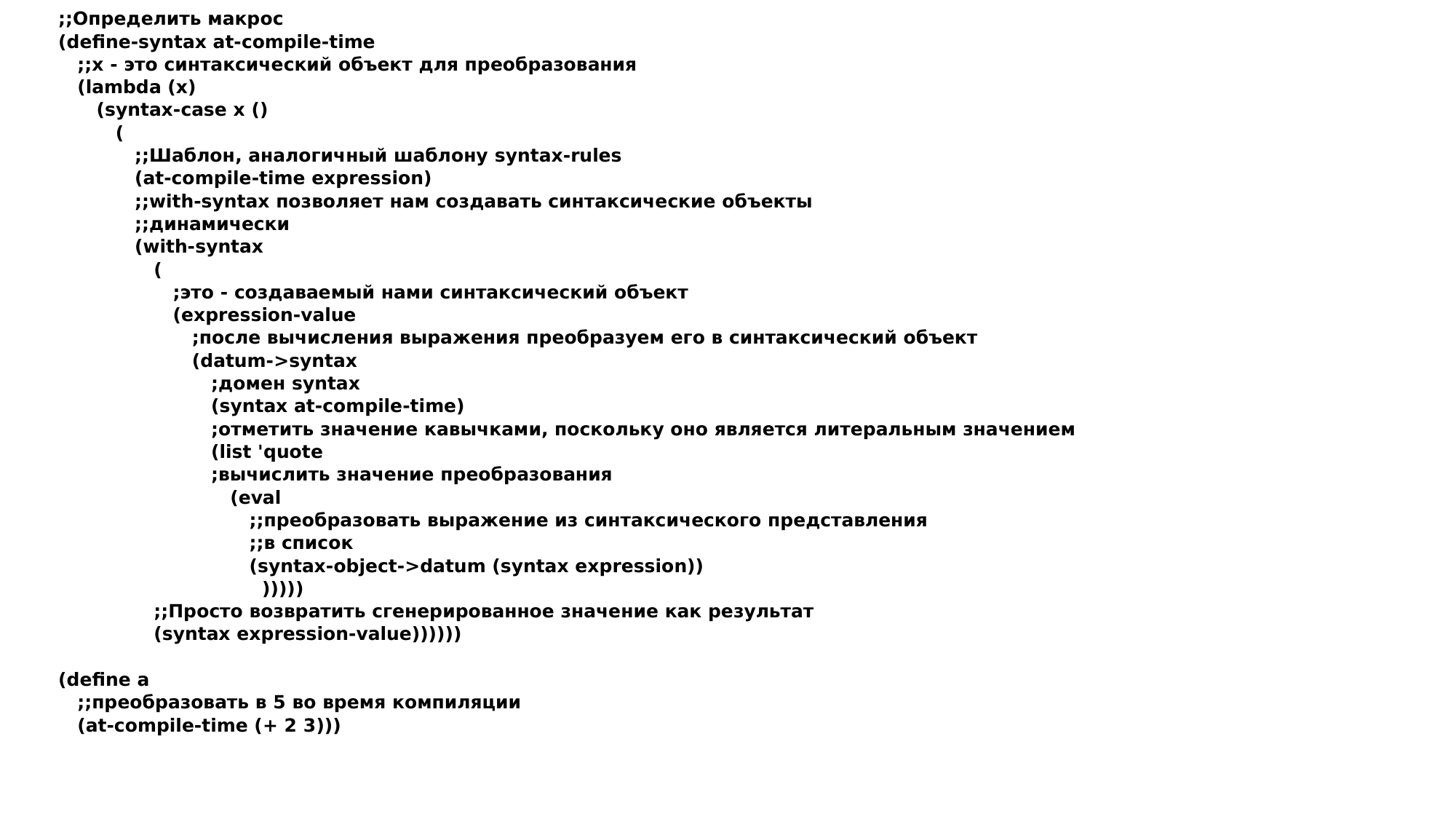

| ;;Определить макрос (define-syntax at-compile-time ;;x - это синтаксический объект для преобразования (lambda (x) (syntax-case x () ( ;;Шаблон, аналогичный шаблону syntax-rules (at-compile-time expression)  ;;with-syntax позволяет нам создавать синтаксические объекты ;;динамически (with-syntax ( ;это - создаваемый нами синтаксический объект (expression-value ;после вычисления выражения преобразуем его в синтаксический объект (datum->syntax ;домен syntax (syntax at-compile-time) ;отметить значение кавычками, поскольку оно является литеральным значением (list 'quote ;вычислить значение преобразования (eval ;;преобразовать выражение из синтаксического представления ;;в список (syntax-object->datum (syntax expression)) ))))) ;;Просто возвратить сгенерированное значение как результат (syntax expression-value))))))   (define a ;;преобразовать в 5 во время компиляции (at-compile-time (+ 2 3))) |
| --- |